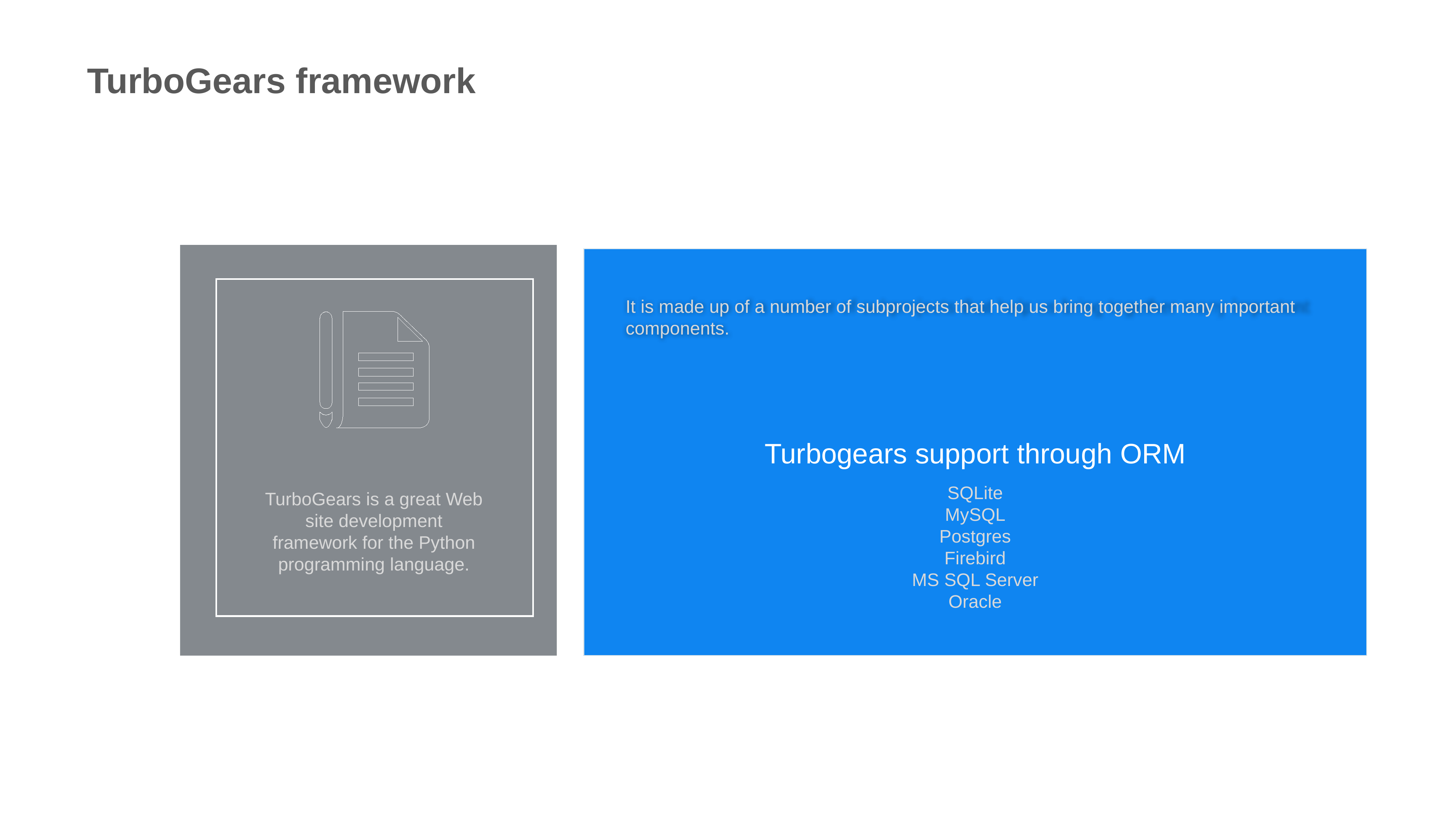

TurboGears framework

Turbogears support through ORM

It is made up of a number of subprojects that help us bring together many important components.

SQLite
MySQL
Postgres
Firebird
MS SQL Server
Oracle
TurboGears is a great Web site development framework for the Python programming language.